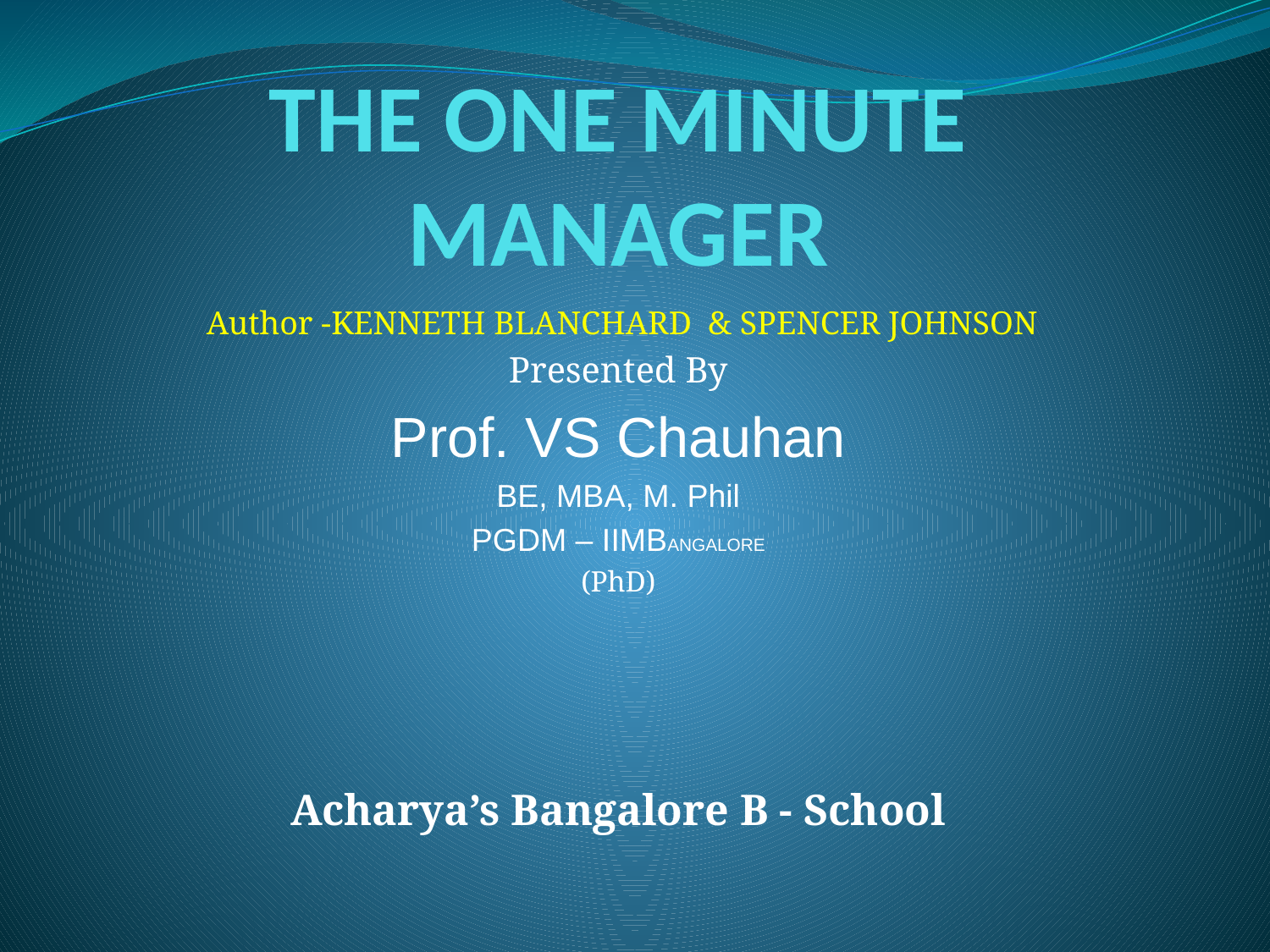

# THE ONE MINUTE MANAGER
 Author -KENNETH BLANCHARD  & SPENCER JOHNSON
Presented By
Prof. VS Chauhan
BE, MBA, M. Phil
PGDM – IIMBANGALORE
(PhD)

Acharya’s Bangalore B - School